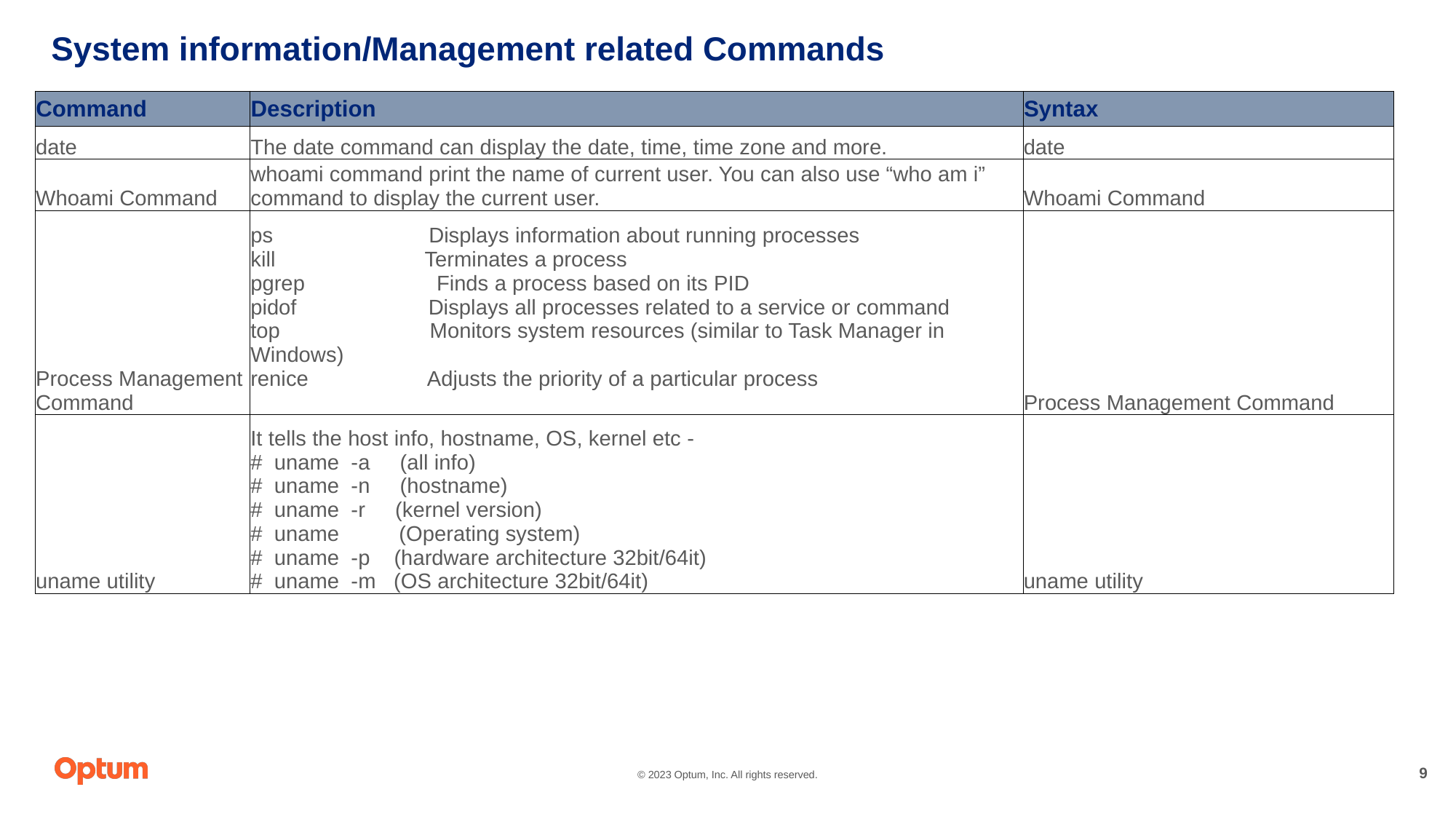

# System information/Management related Commands

| Command | Description | Syntax |
| --- | --- | --- |
| date | The date command can display the date, time, time zone and more. | date |
| Whoami Command | whoami command print the name of current user. You can also use “who am i” command to display the current user. | Whoami Command |
| Process Management Command | ps Displays information about running processes kill Terminates a process pgrep Finds a process based on its PID pidof Displays all processes related to a service or command top Monitors system resources (similar to Task Manager in Windows) renice Adjusts the priority of a particular process | Process Management Command |
| uname utility | It tells the host info, hostname, OS, kernel etc - # uname -a (all info) # uname -n (hostname) # uname -r (kernel version) # uname (Operating system) # uname -p (hardware architecture 32bit/64it) # uname -m (OS architecture 32bit/64it) | uname utility |